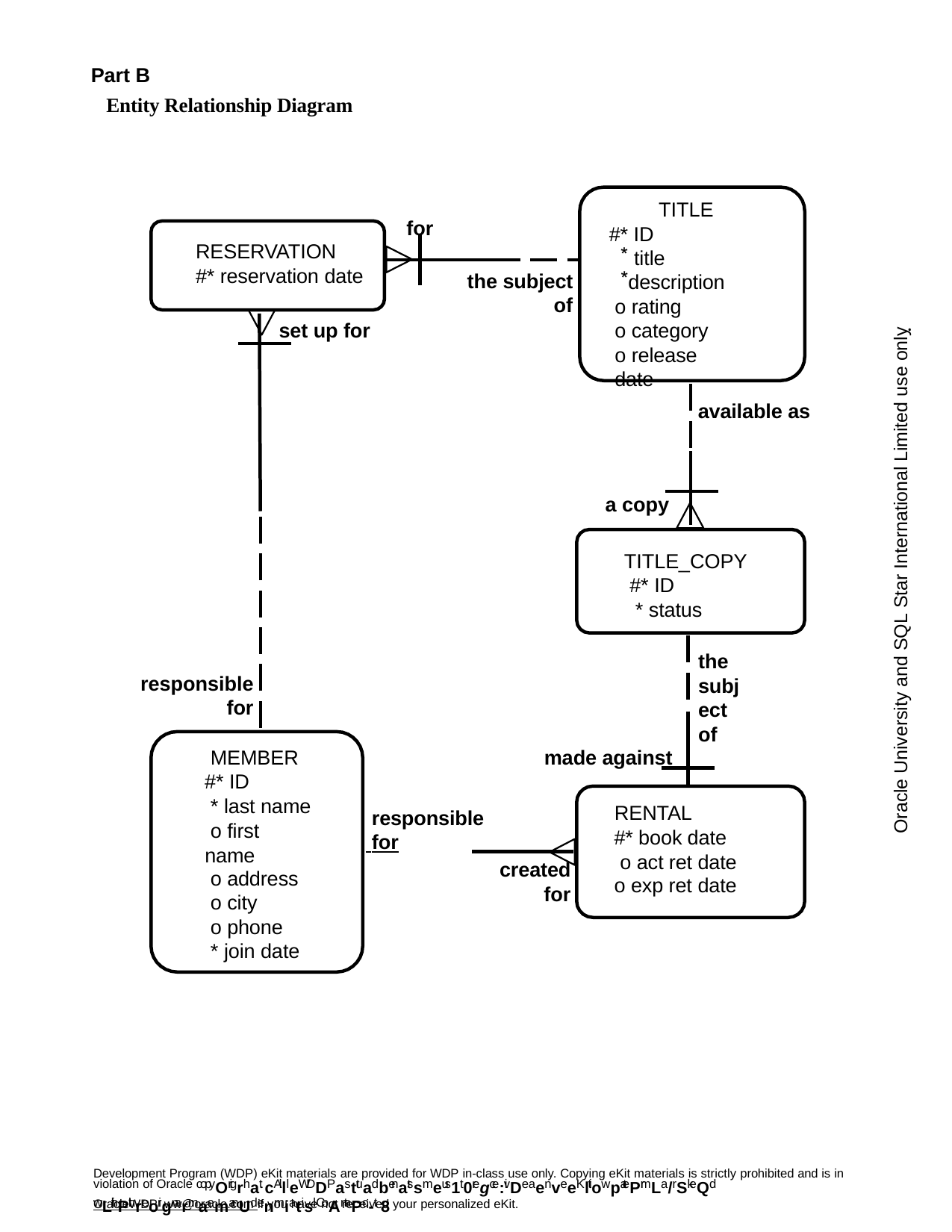

Part B
Entity Relationship Diagram

TITLE
for
#* ID
title
description  o rating
o category
o release date

RESERVATION
#* reservation date

the subject
of

set up for
Oracle University and SQL Star International Limited use onlyฺ

available as
a copy

TITLE_COPY  #* ID
* status

the subject of

responsible
for

MEMBER  #* ID
* last name  o first name
o address
o city
o phone
* join date
made against
RENTAL
#* book date  o act ret date
o exp ret date
responsible
 for
created
for
Development Program (WDP) eKit materials are provided for WDP in-class use only. Copying eKit materials is strictly prohibited and is in
violation of Oracle copyOrigrhat. cAlll eWDDPasttuadbenatssmeus1t 0regce:ivDe aenveeKlitowpatePrmLa/rSkeQd wLithPthreoirgnarmaemanUd enmiatisl. CoAntaPc-t 8
OracleWDP_ww@oracle.com if you have not received your personalized eKit.